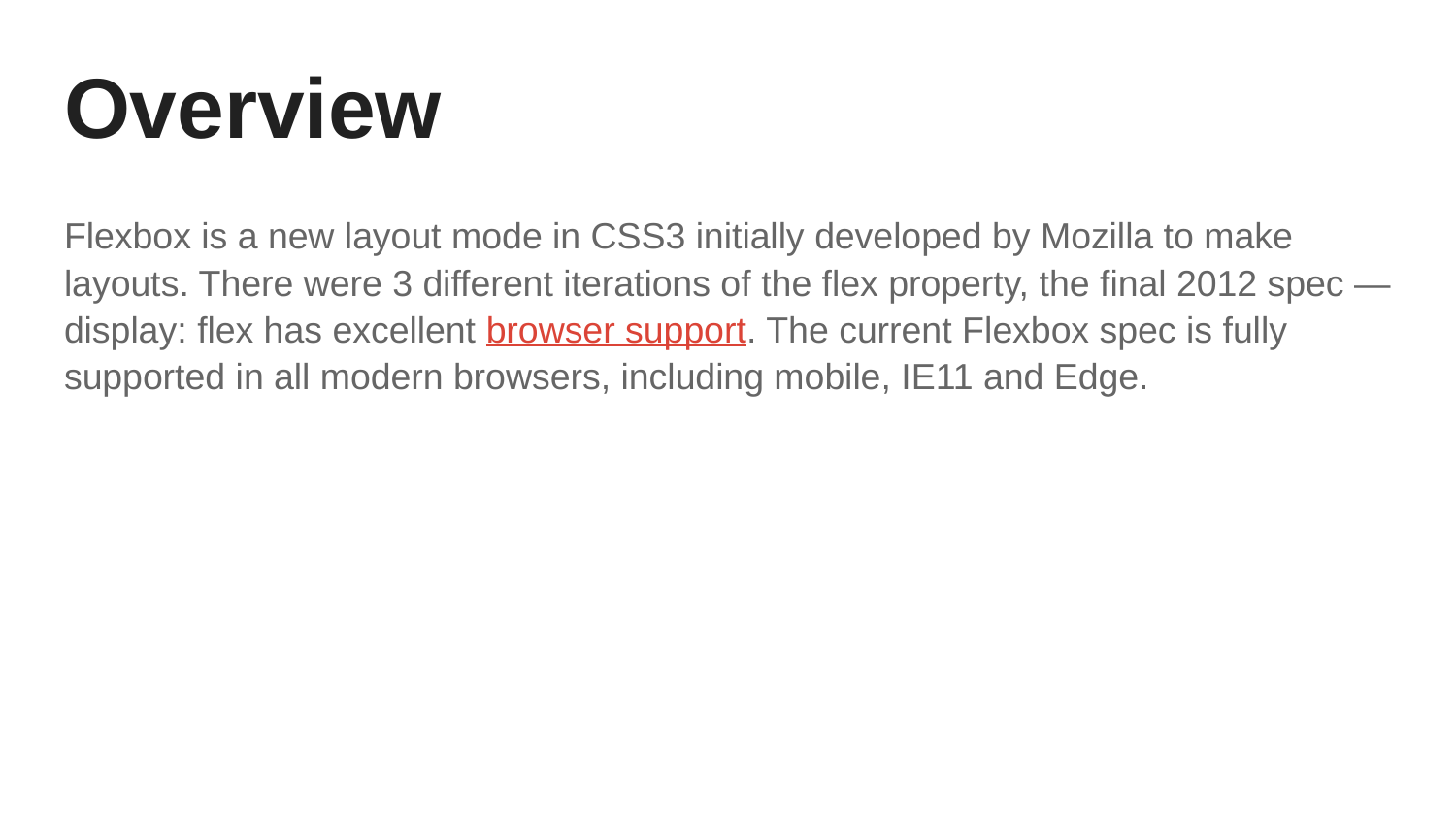

# Overview
Flexbox is a new layout mode in CSS3 initially developed by Mozilla to make layouts. There were 3 different iterations of the flex property, the final 2012 spec — display: flex has excellent browser support. The current Flexbox spec is fully supported in all modern browsers, including mobile, IE11 and Edge.